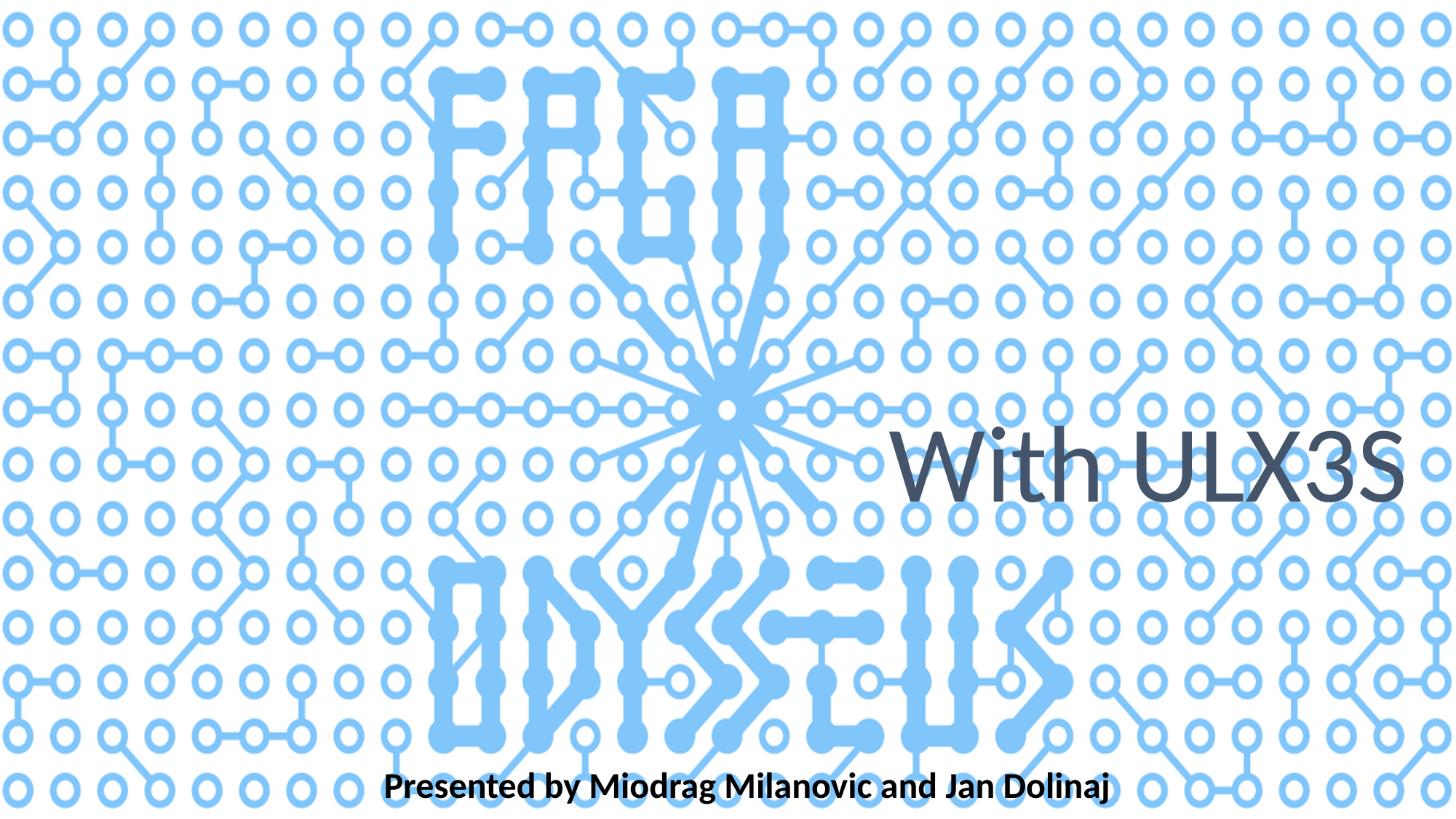

# With ULX3S
Presented by Miodrag Milanovic and Jan Dolinaj